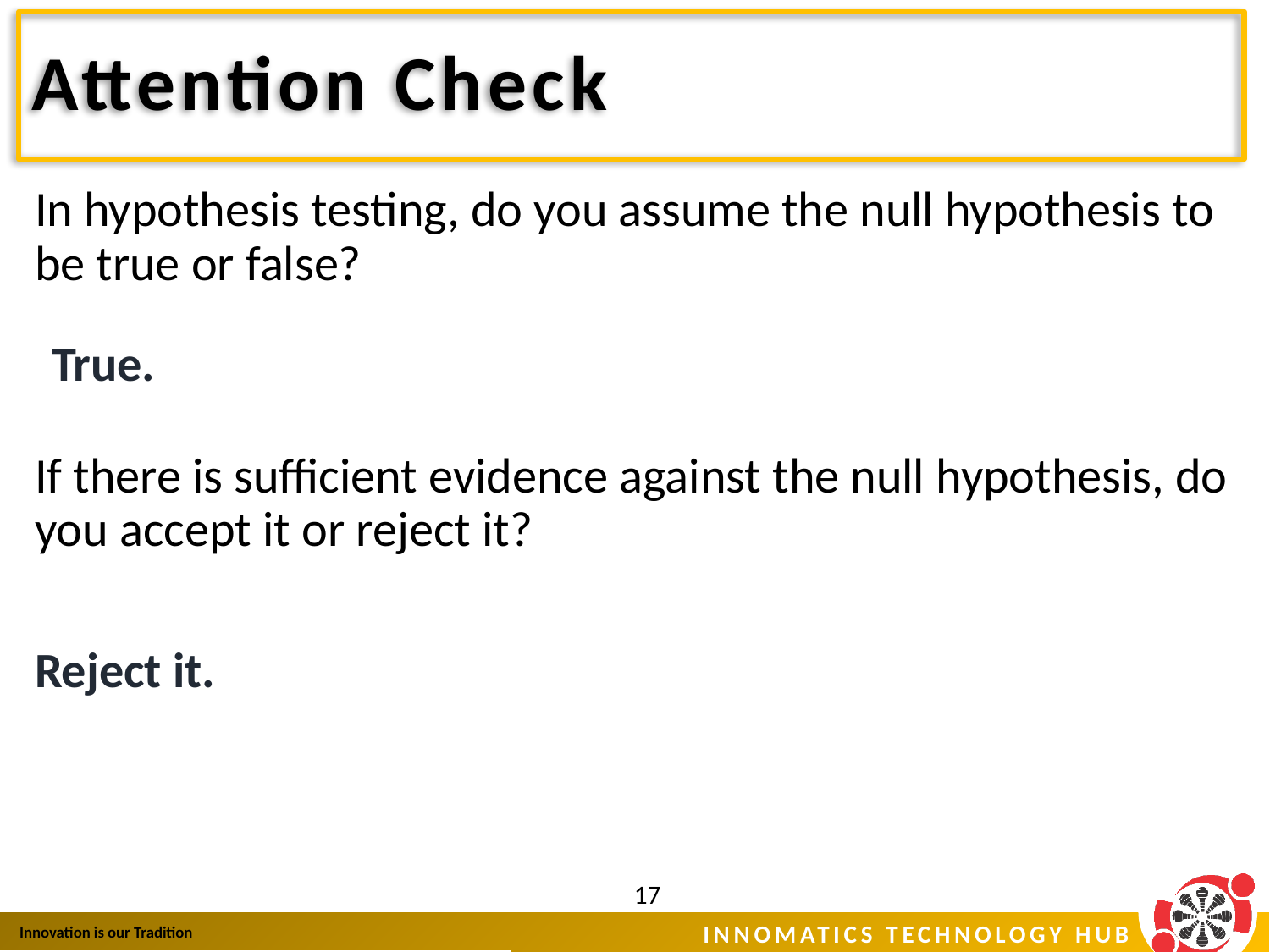

# Attention Check
In hypothesis testing, do you assume the null hypothesis to be true or false?

If there is sufficient evidence against the null hypothesis, do you accept it or reject it?

Reject it.
True.